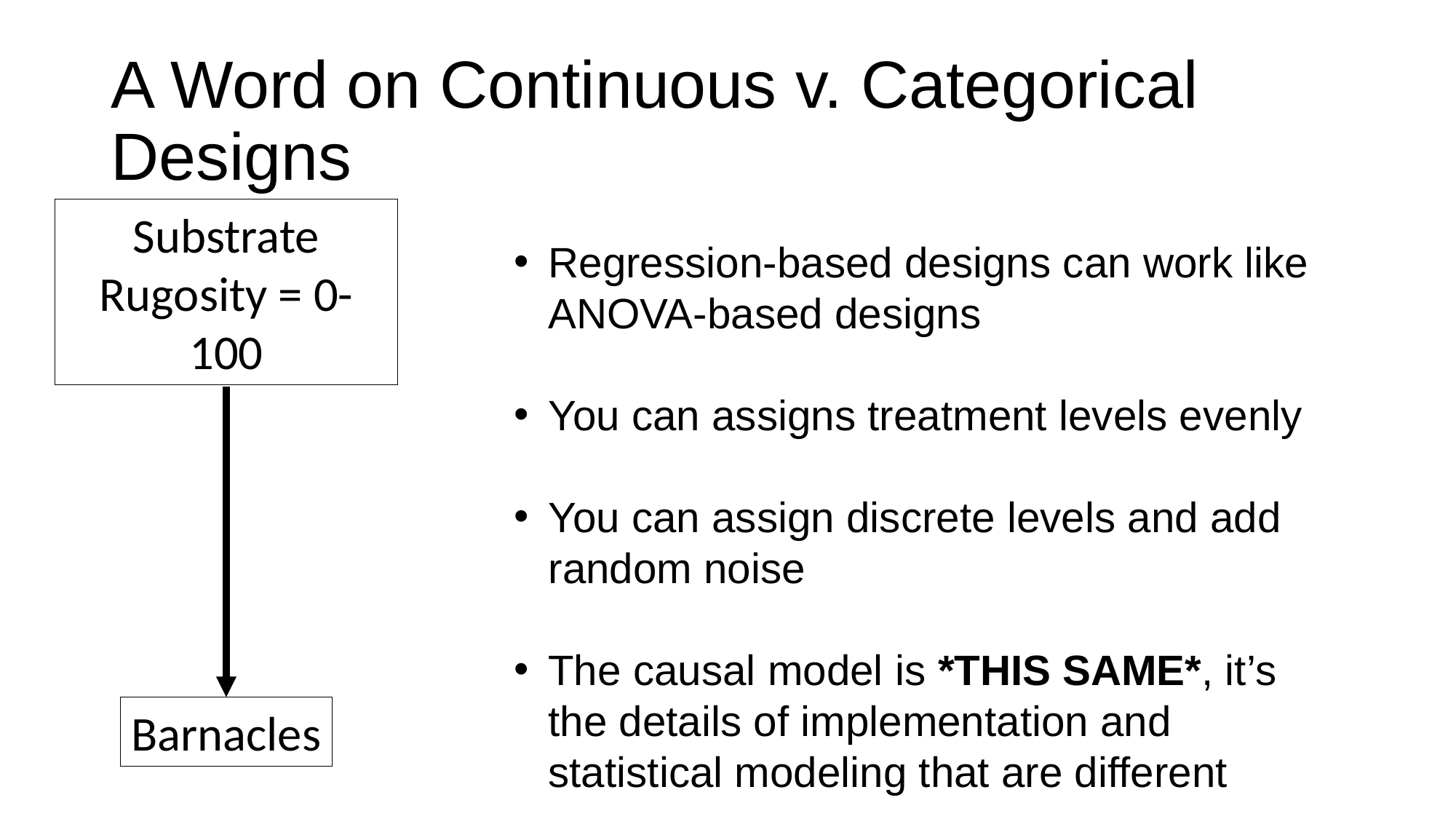

# A Word on Continuous v. Categorical Designs
Substrate
Rugosity = 0-100
Regression-based designs can work like ANOVA-based designs

You can assigns treatment levels evenly

You can assign discrete levels and add random noise

The causal model is *THIS SAME*, it’s the details of implementation and statistical modeling that are different
Barnacles